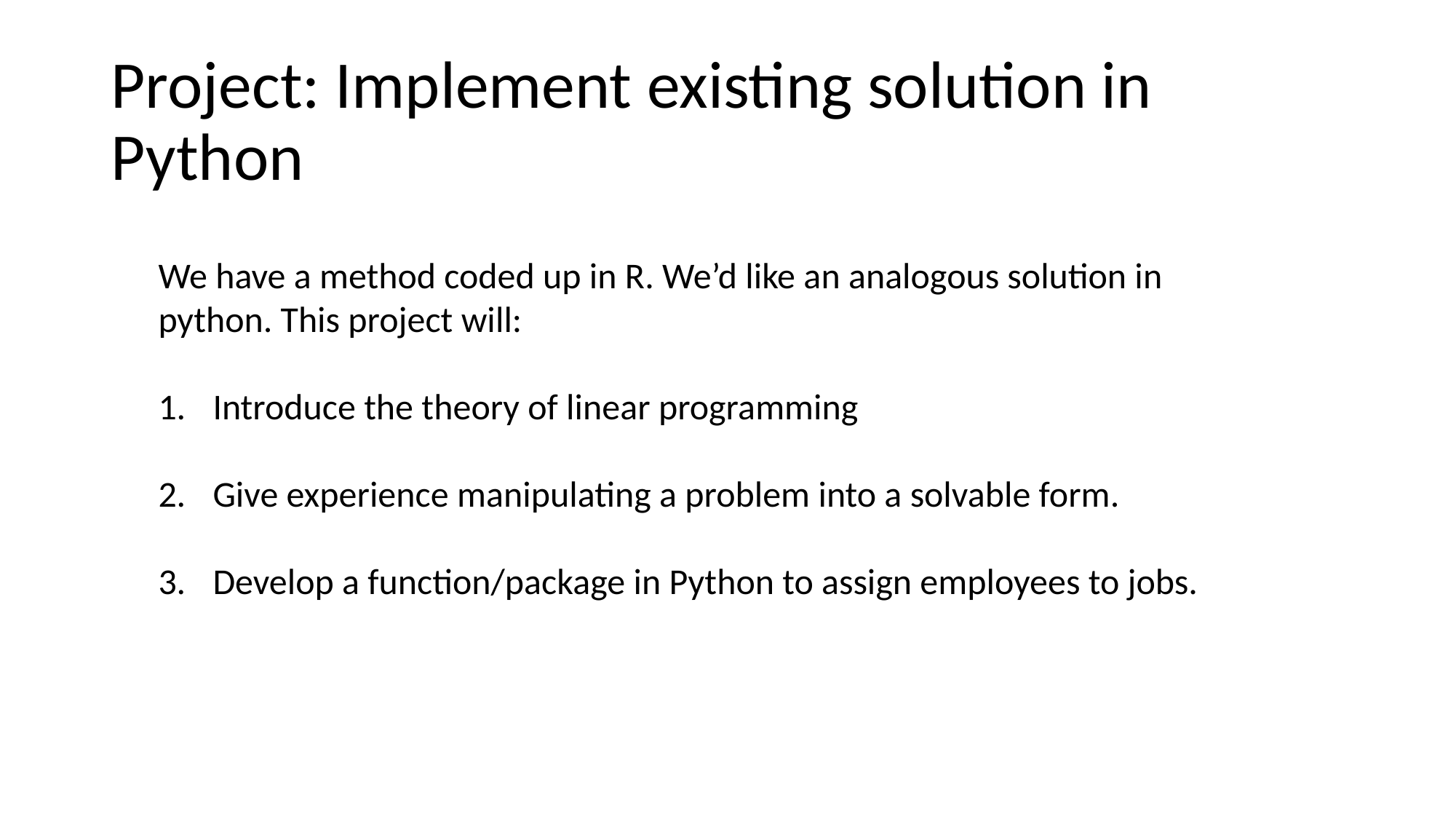

# Project: Implement existing solution in Python
We have a method coded up in R. We’d like an analogous solution in python. This project will:

Introduce the theory of linear programming

Give experience manipulating a problem into a solvable form.

Develop a function/package in Python to assign employees to jobs.